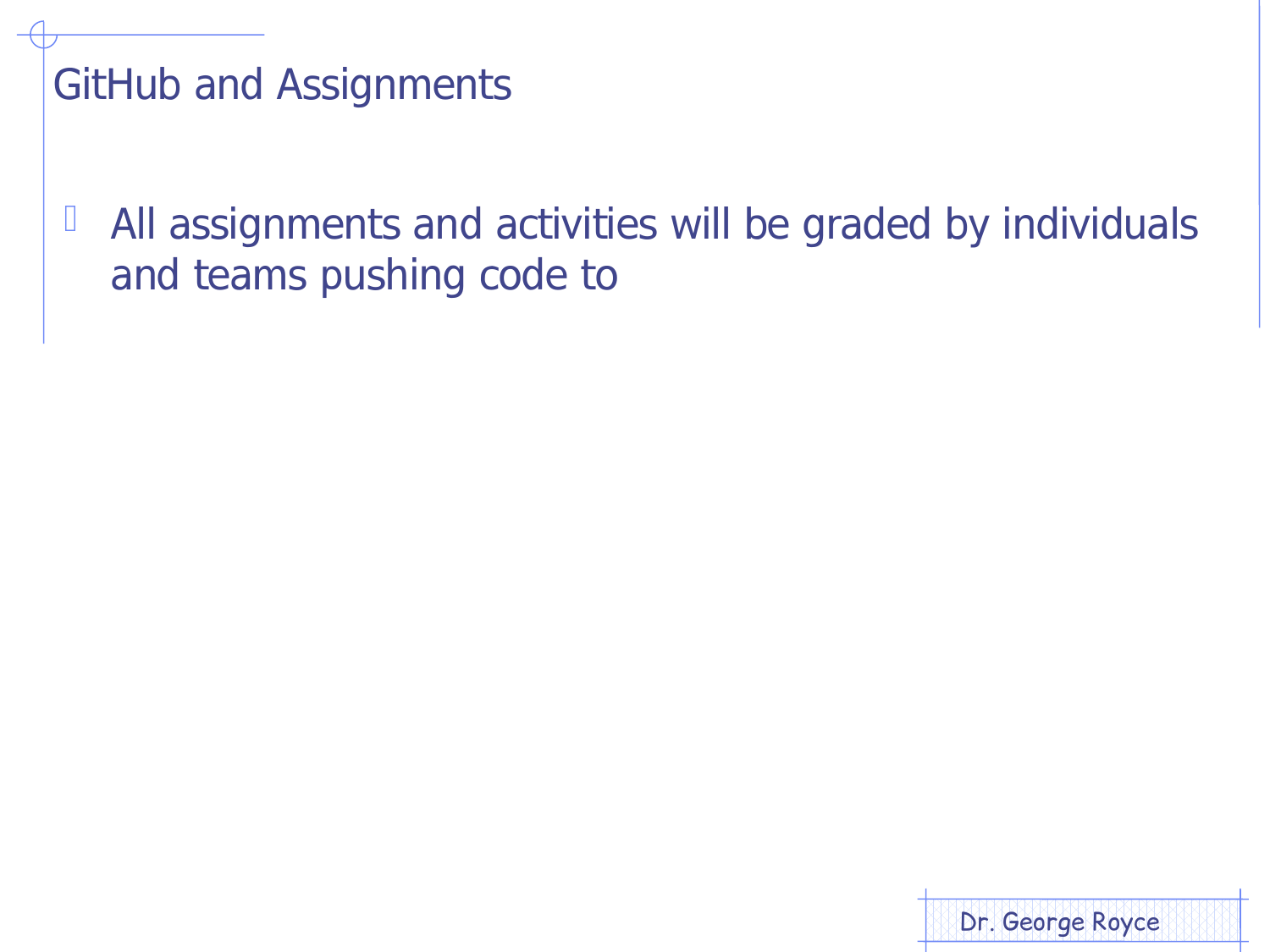

# GitHub and Assignments
All assignments and activities will be graded by individuals and teams pushing code to
Dr. George Royce